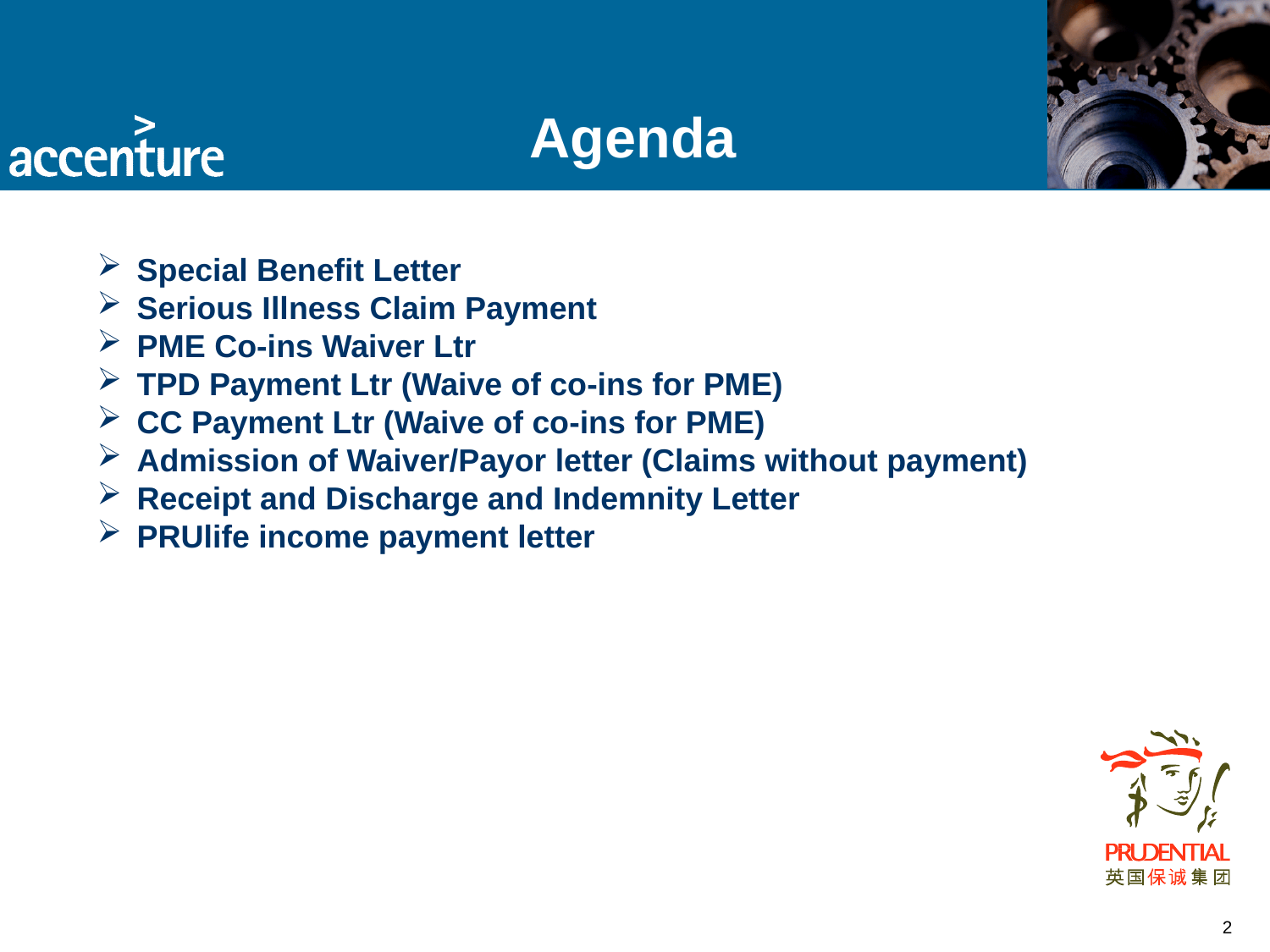

# Agenda
Special Benefit Letter
Serious Illness Claim Payment
PME Co-ins Waiver Ltr
TPD Payment Ltr (Waive of co-ins for PME)
CC Payment Ltr (Waive of co-ins for PME)
Admission of Waiver/Payor letter (Claims without payment)
Receipt and Discharge and Indemnity Letter
PRUlife income payment letter

2